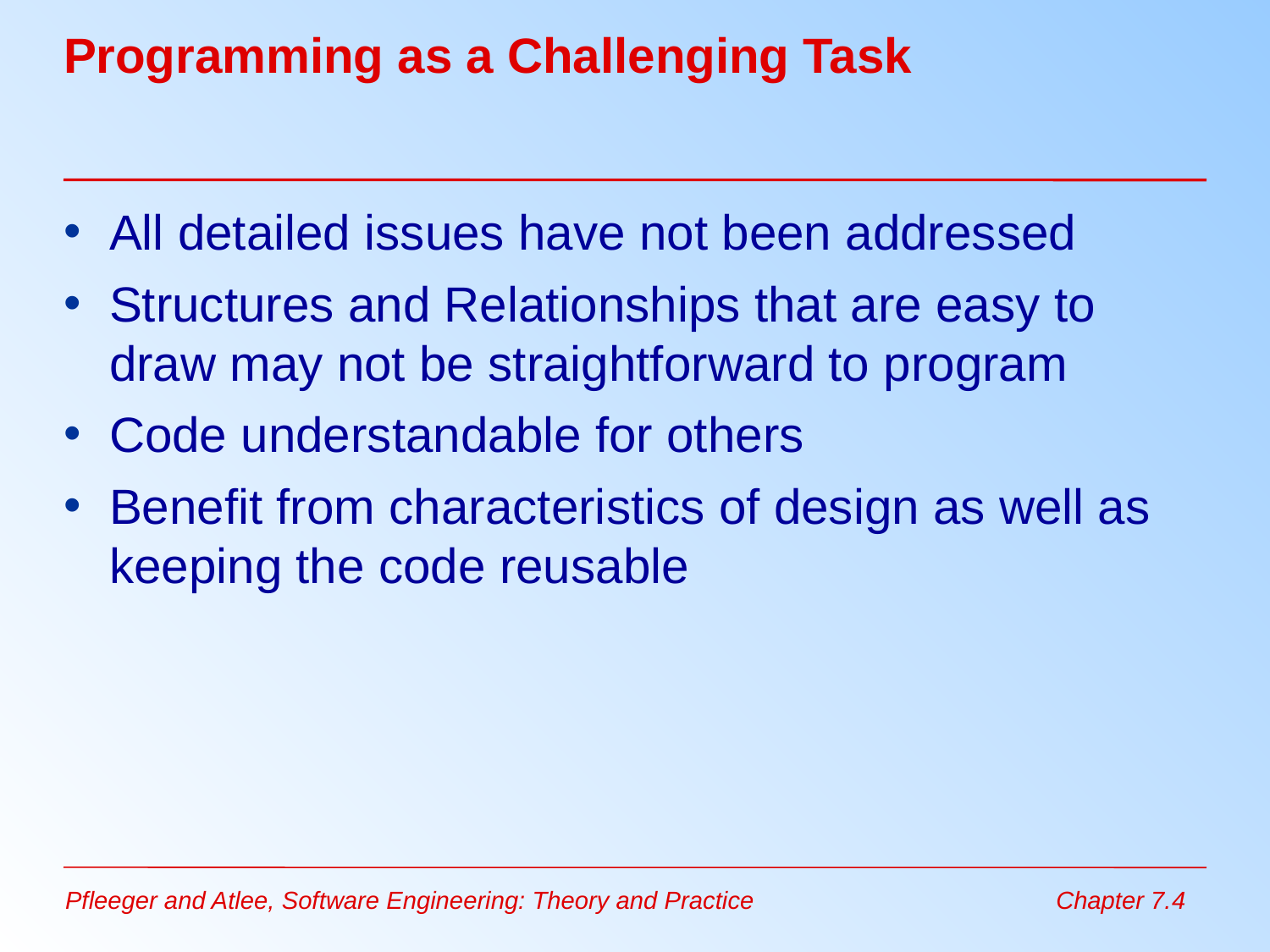

# Programming as a Challenging Task
All detailed issues have not been addressed
Structures and Relationships that are easy to draw may not be straightforward to program
Code understandable for others
Benefit from characteristics of design as well as keeping the code reusable